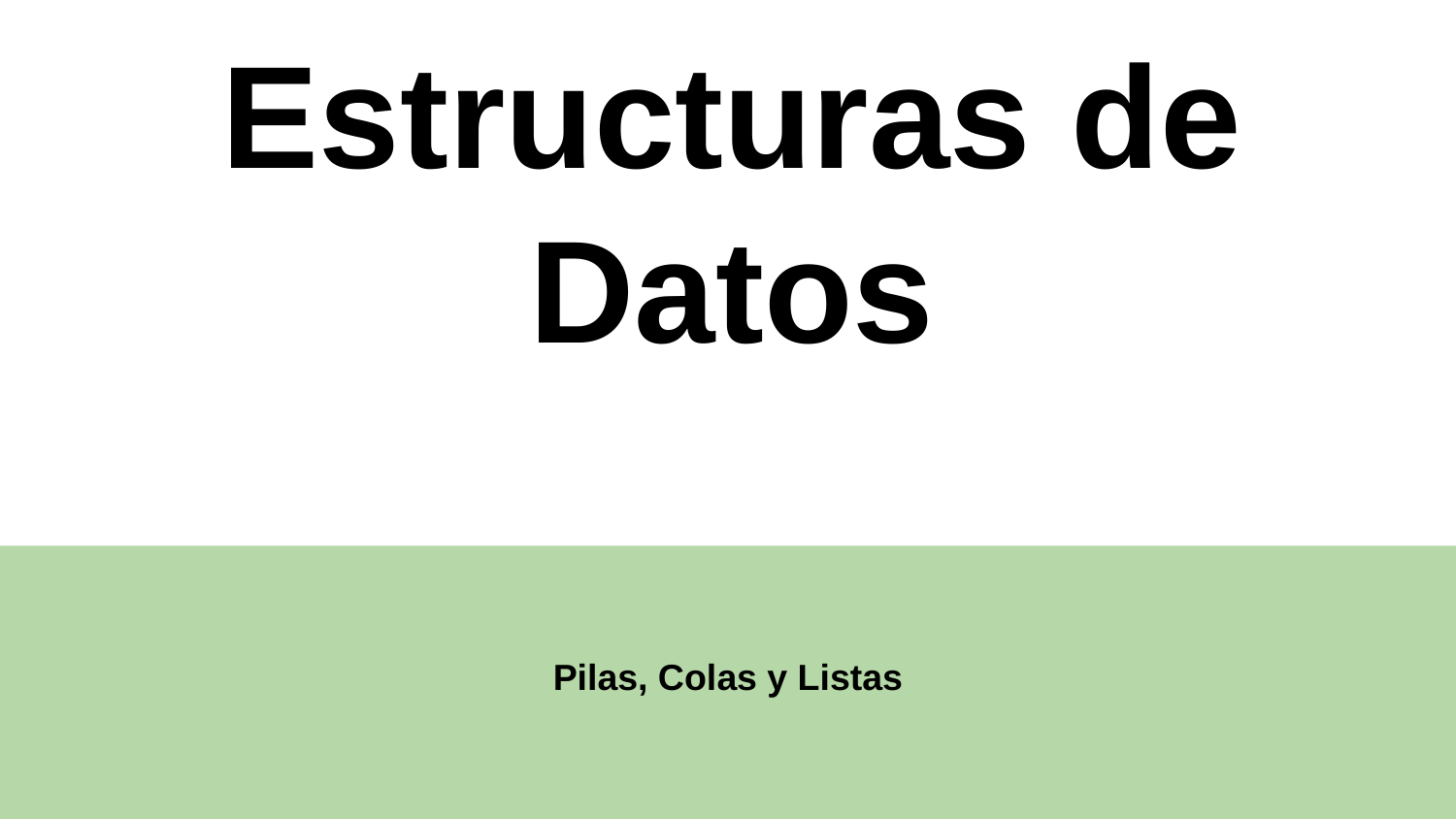

# Estructuras de Datos

Pilas, Colas y Listas